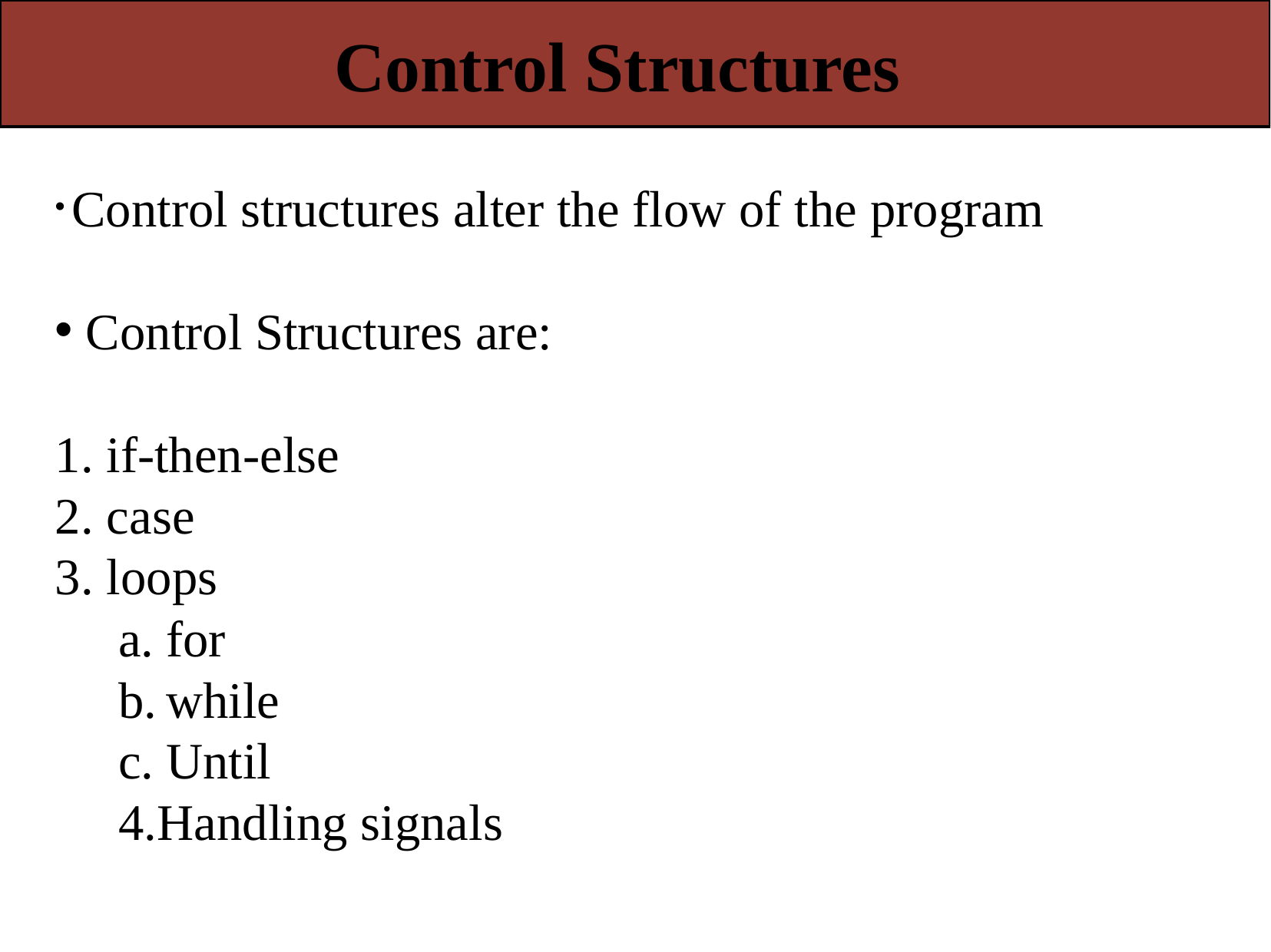

Control Structures
 Control structures alter the flow of the program

 Control Structures are:

 if-then-else
 case
 loops
for
while
Until
4.Handling signals

78